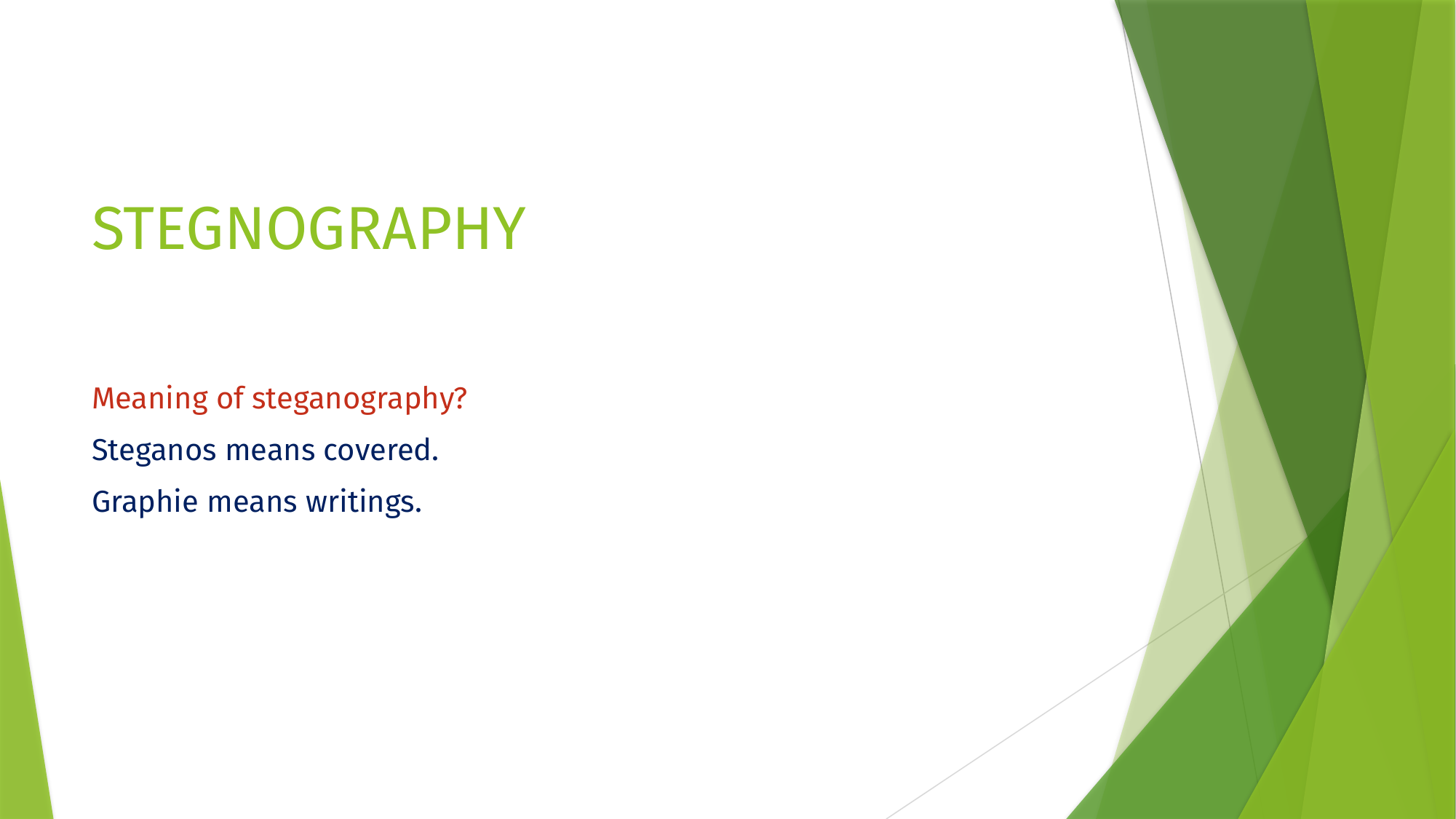

# STEGNOGRAPHY
Meaning of steganography?
Steganos means covered.
Graphie means writings.